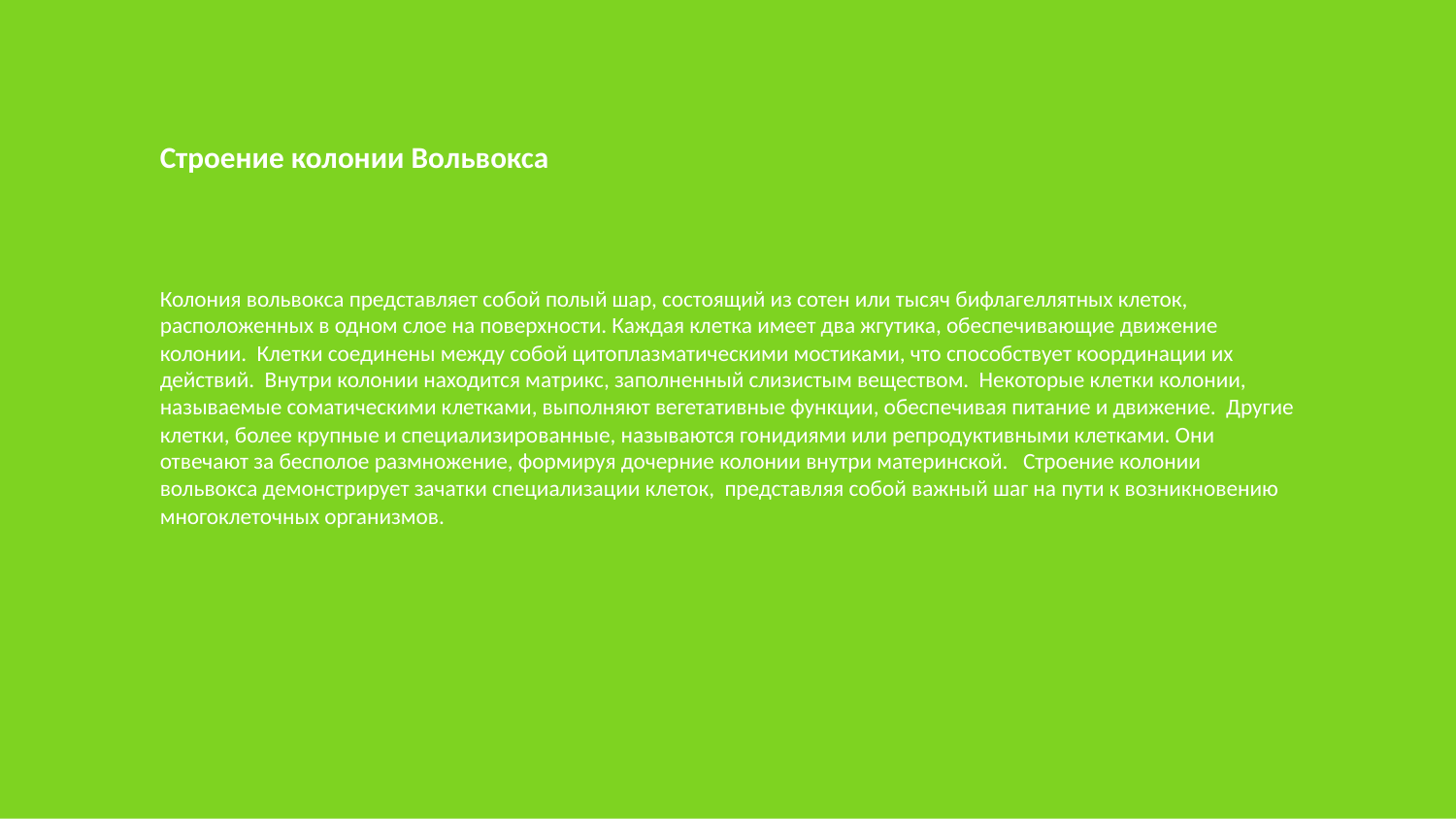

Строение колонии Вольвокса
Колония вольвокса представляет собой полый шар, состоящий из сотен или тысяч бифлагеллятных клеток, расположенных в одном слое на поверхности. Каждая клетка имеет два жгутика, обеспечивающие движение колонии.  Клетки соединены между собой цитоплазматическими мостиками, что способствует координации их действий.  Внутри колонии находится матрикс, заполненный слизистым веществом.  Некоторые клетки колонии, называемые соматическими клетками, выполняют вегетативные функции, обеспечивая питание и движение.  Другие клетки, более крупные и специализированные, называются гонидиями или репродуктивными клетками. Они отвечают за бесполое размножение, формируя дочерние колонии внутри материнской.   Строение колонии вольвокса демонстрирует зачатки специализации клеток,  представляя собой важный шаг на пути к возникновению многоклеточных организмов.